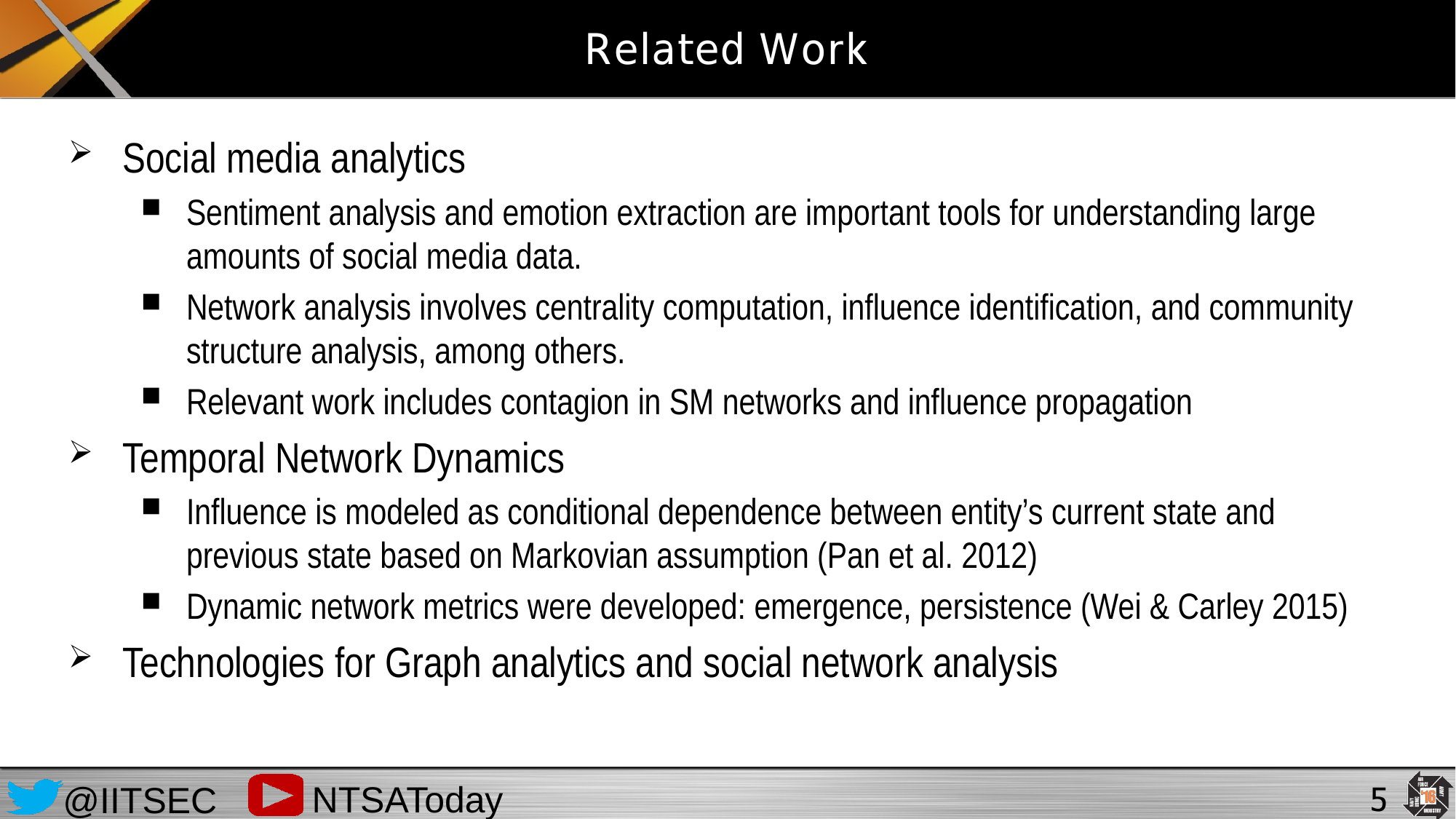

# Related Work
Social media analytics
Sentiment analysis and emotion extraction are important tools for understanding large amounts of social media data.
Network analysis involves centrality computation, influence identification, and community structure analysis, among others.
Relevant work includes contagion in SM networks and influence propagation
Temporal Network Dynamics
Influence is modeled as conditional dependence between entity’s current state and previous state based on Markovian assumption (Pan et al. 2012)
Dynamic network metrics were developed: emergence, persistence (Wei & Carley 2015)
Technologies for Graph analytics and social network analysis
5